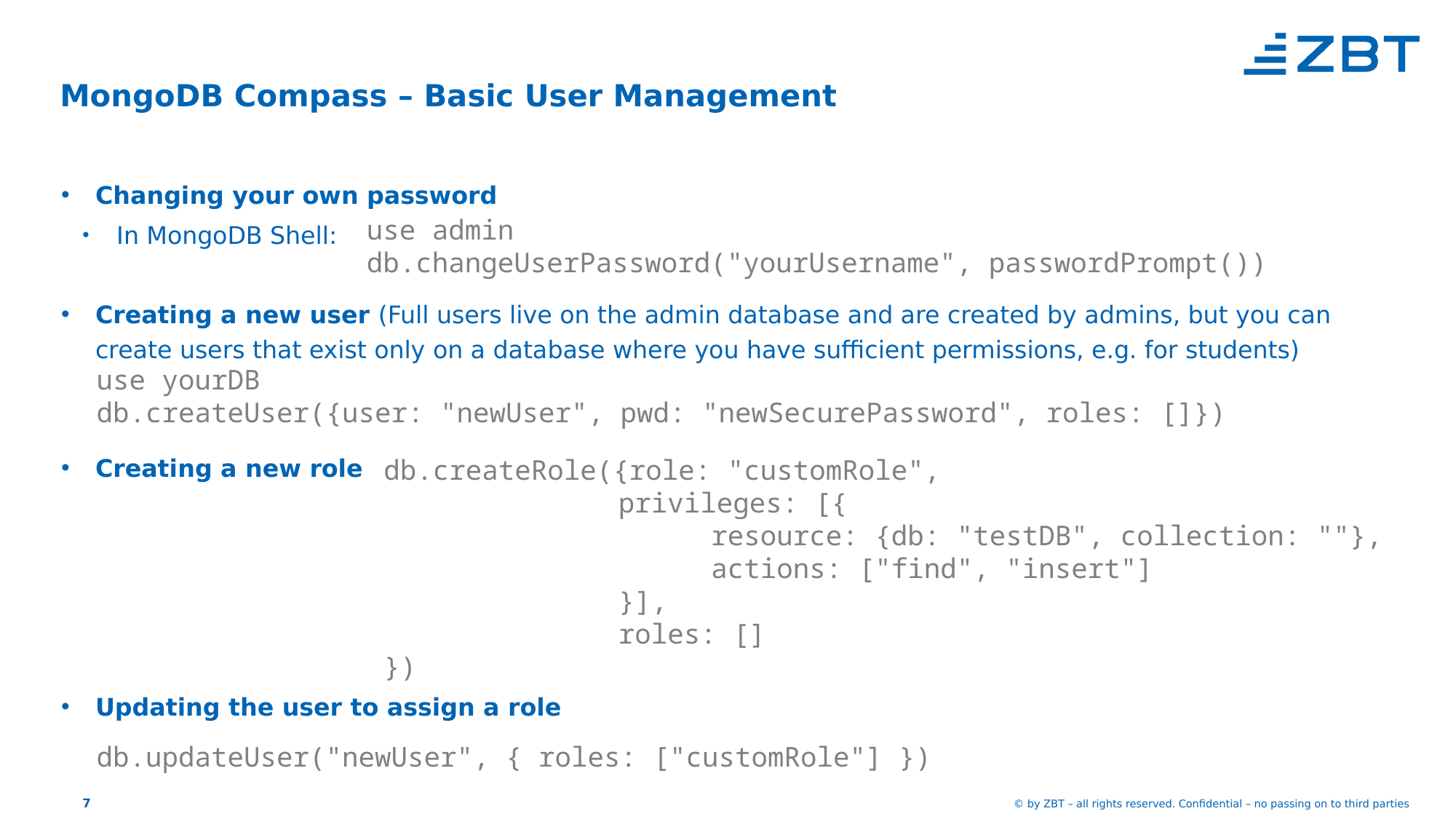

# MongoDB Compass – Basic User Management
Changing your own password
In MongoDB Shell:

Creating a new user (Full users live on the admin database and are created by admins, but you can create users that exist only on a database where you have sufficient permissions, e.g. for students)

Creating a new role

Updating the user to assign a role

use admin
db.changeUserPassword("yourUsername", passwordPrompt())

use yourDB
db.createUser({user: "newUser", pwd: "newSecurePassword", roles: []})
db.createRole({role: "customRole",
		 privileges: [{
			resource: {db: "testDB", collection: ""},
			actions: ["find", "insert"]
		 }],
		 roles: []
})
db.updateUser("newUser", { roles: ["customRole"] })